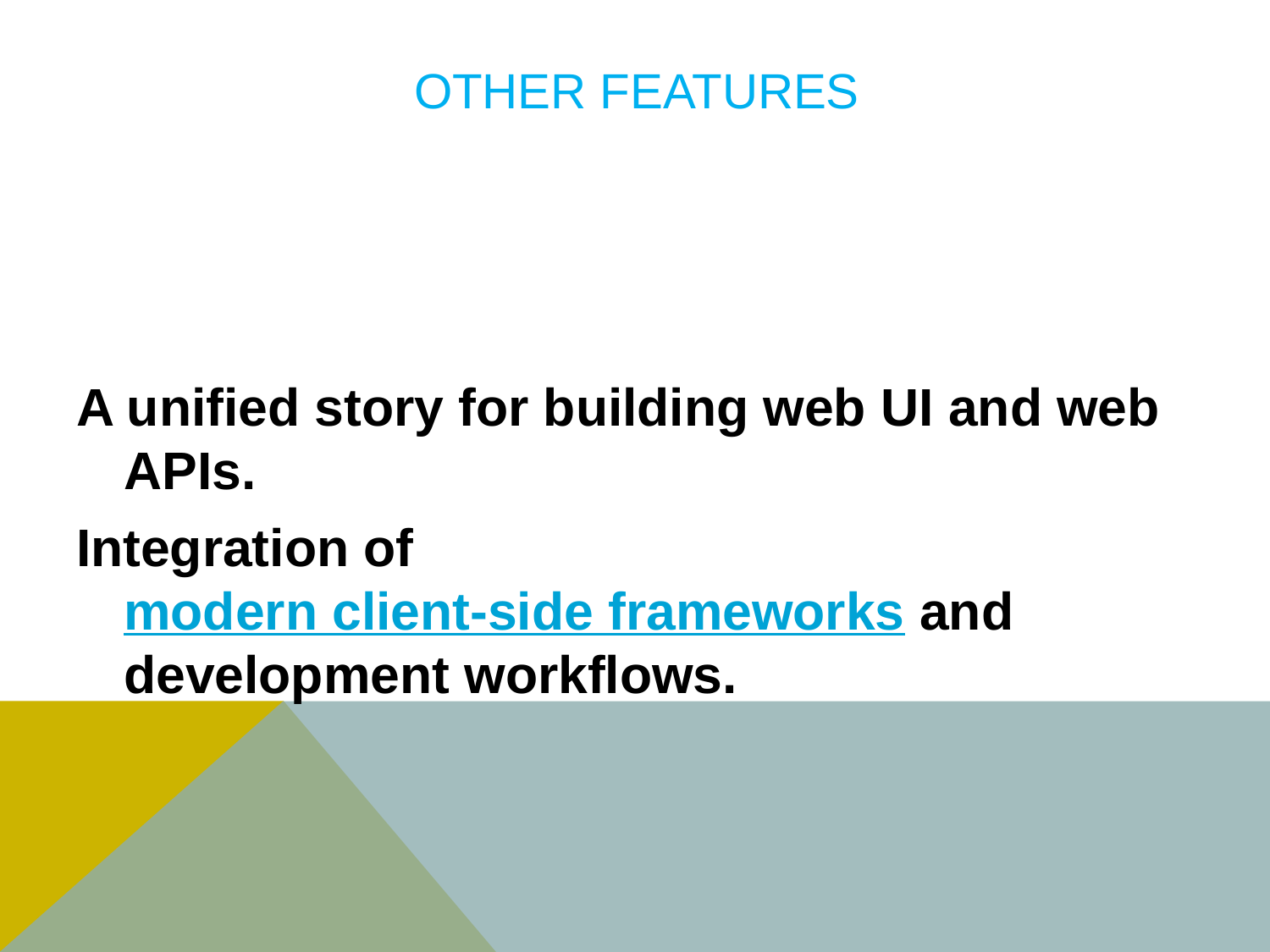

# Other Features

A unified story for building web UI and web APIs.
Integration of modern client-side frameworks and development workflows.